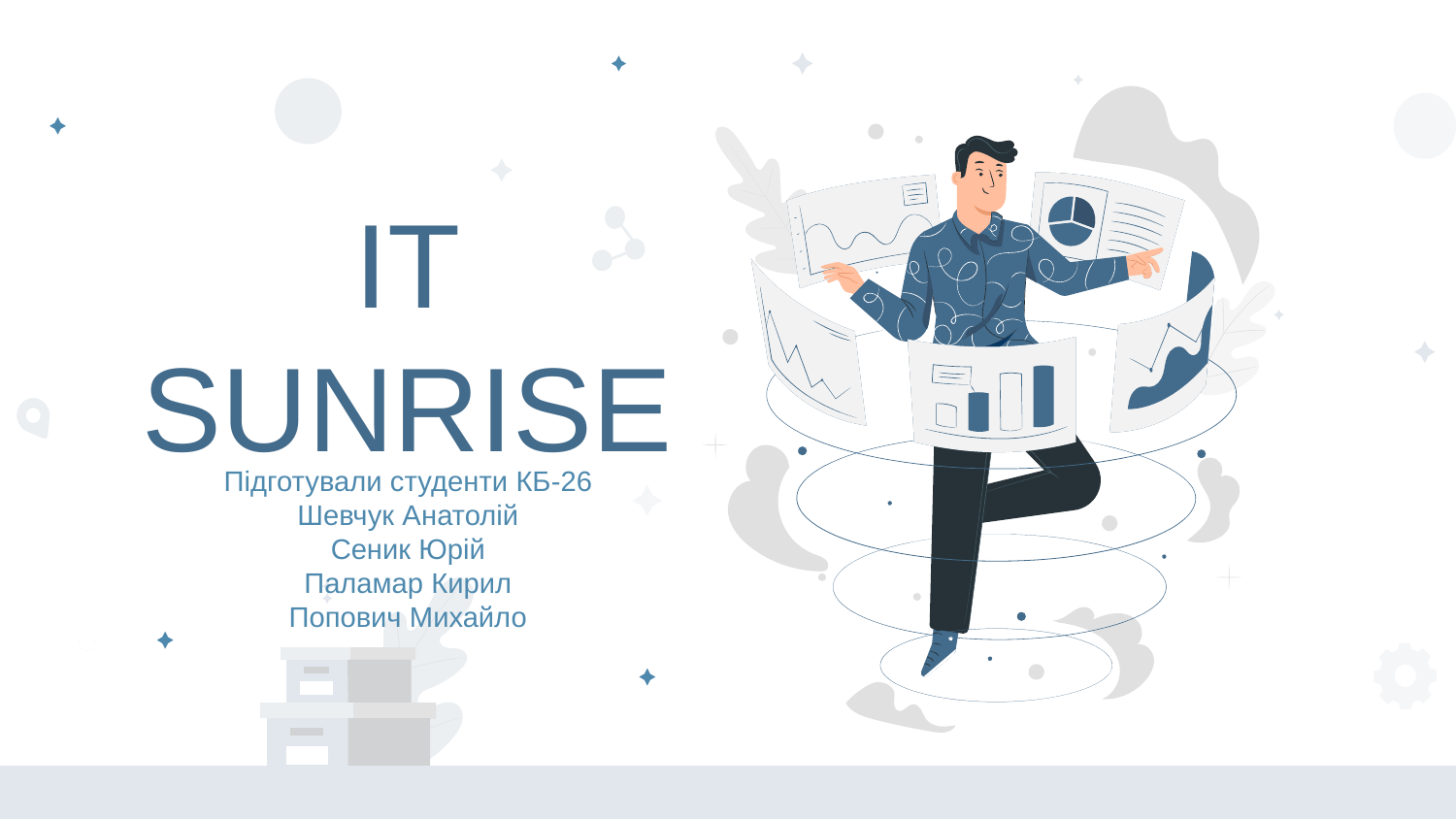

# IT SUNRISE
Підготували студенти КБ-26
Шевчук Анатолій
Сеник Юрій
Паламар Кирил
Попович Михайло